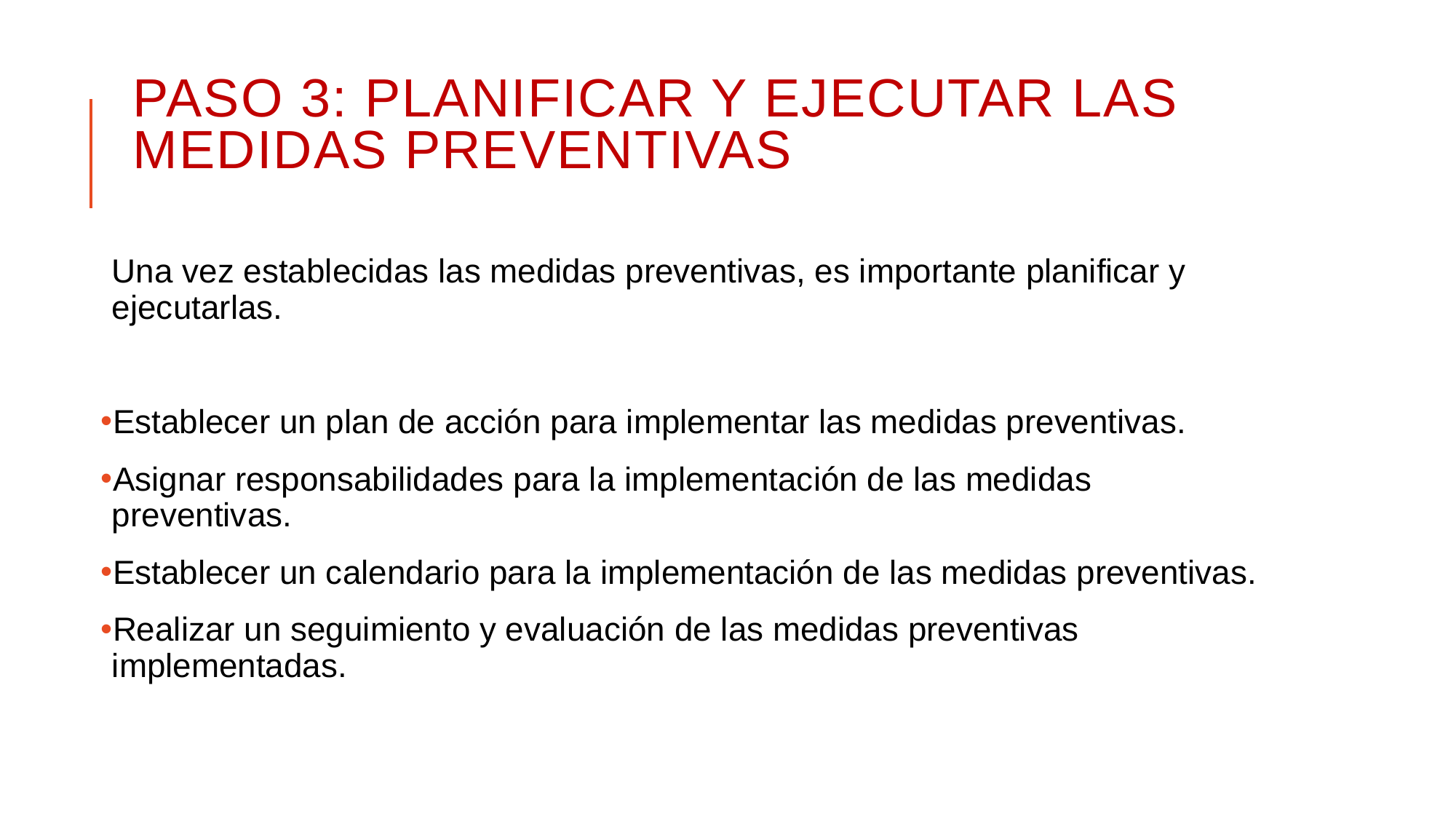

# Paso 3: Planificar y ejecutar las medidas preventivas
Una vez establecidas las medidas preventivas, es importante planificar y ejecutarlas.

Establecer un plan de acción para implementar las medidas preventivas.
Asignar responsabilidades para la implementación de las medidas preventivas.
Establecer un calendario para la implementación de las medidas preventivas.
Realizar un seguimiento y evaluación de las medidas preventivas implementadas.